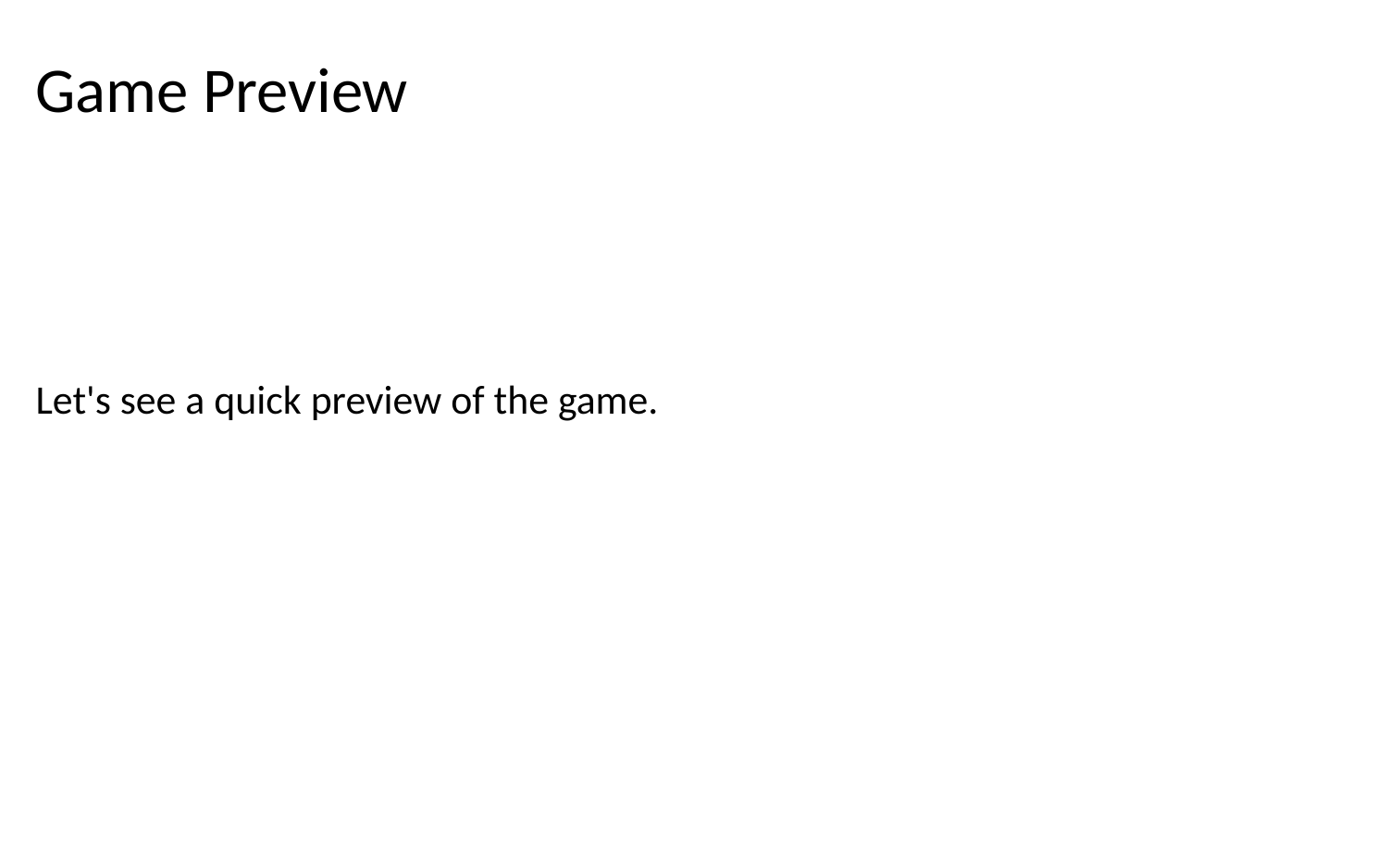

# Game Preview

Let's see a quick preview of the game.